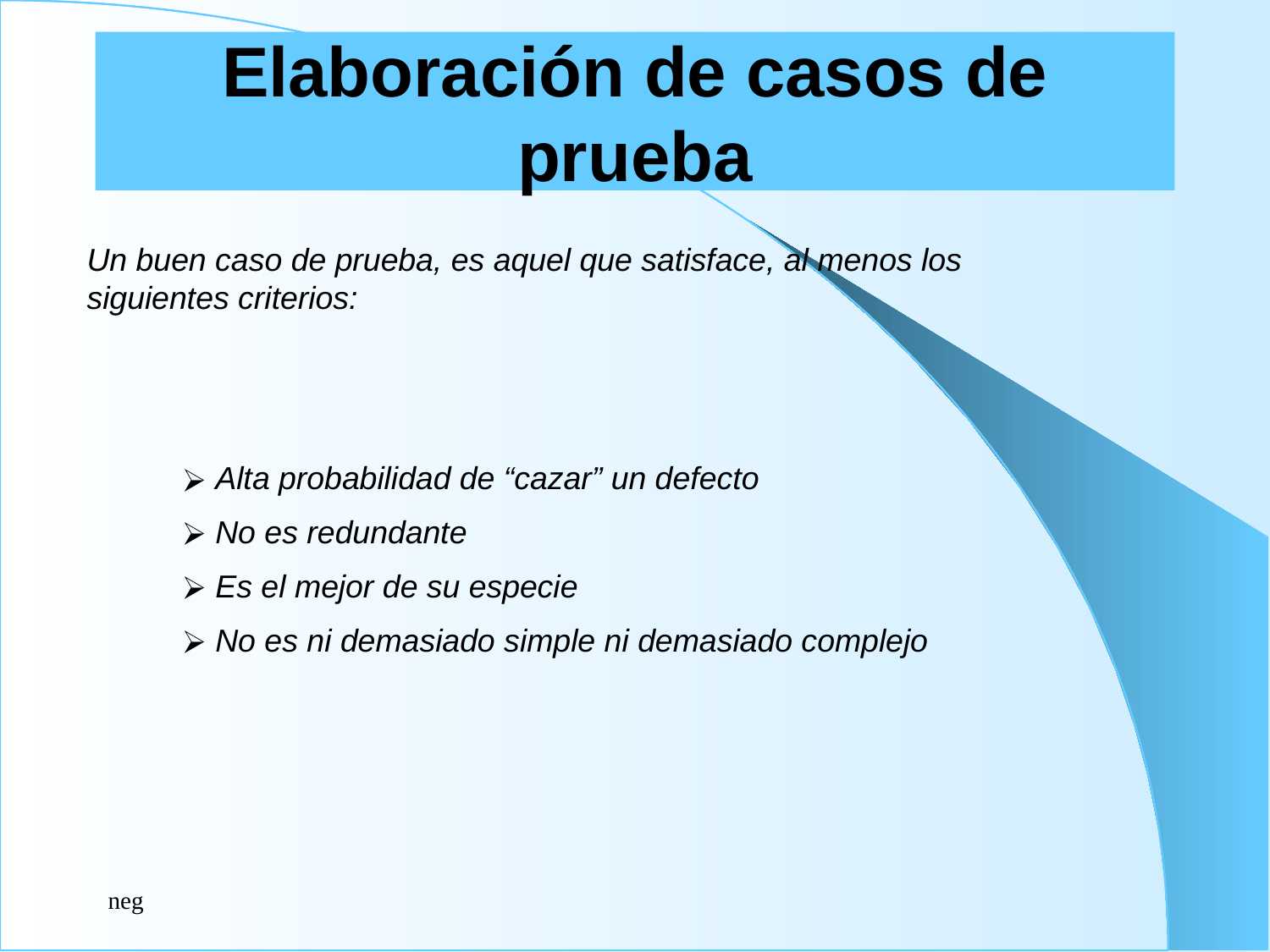

# Elaboración de casos de prueba
Un buen caso de prueba, es aquel que satisface, al menos los siguientes criterios:

 Alta probabilidad de “cazar” un defecto
 No es redundante
 Es el mejor de su especie
 No es ni demasiado simple ni demasiado complejo
neg